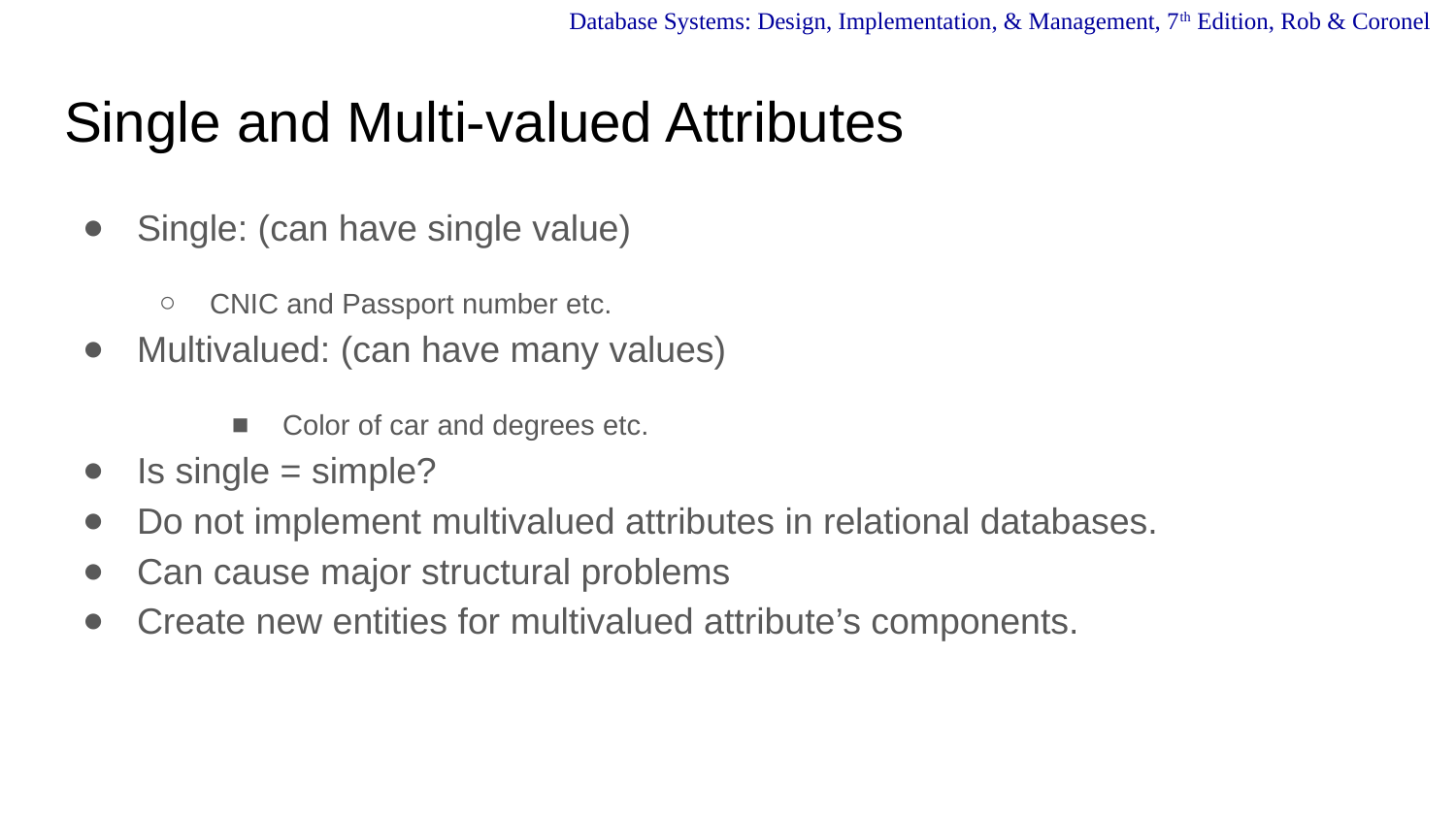

Database Systems: Design, Implementation, & Management, 7th Edition, Rob & Coronel
# Single and Multi-valued Attributes
Single: (can have single value)
CNIC and Passport number etc.
Multivalued: (can have many values)
Color of car and degrees etc.
Is single = simple?
Do not implement multivalued attributes in relational databases.
Can cause major structural problems
Create new entities for multivalued attribute’s components.